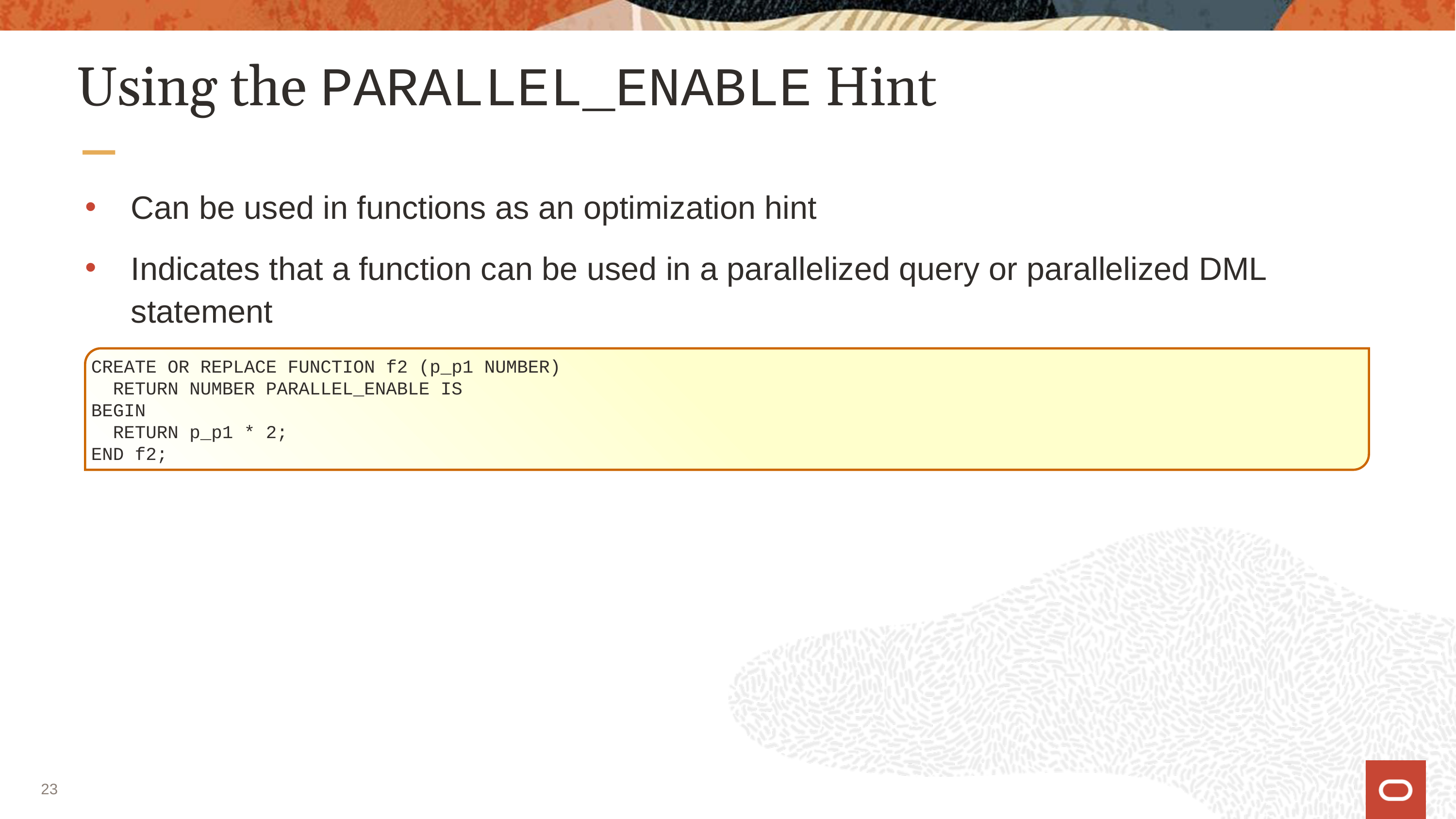

# Using the PARALLEL_ENABLE Hint
Can be used in functions as an optimization hint
Indicates that a function can be used in a parallelized query or parallelized DML statement

CREATE OR REPLACE FUNCTION f2 (p_p1 NUMBER)
  RETURN NUMBER PARALLEL_ENABLE IS
BEGIN
  RETURN p_p1 * 2;
END f2;